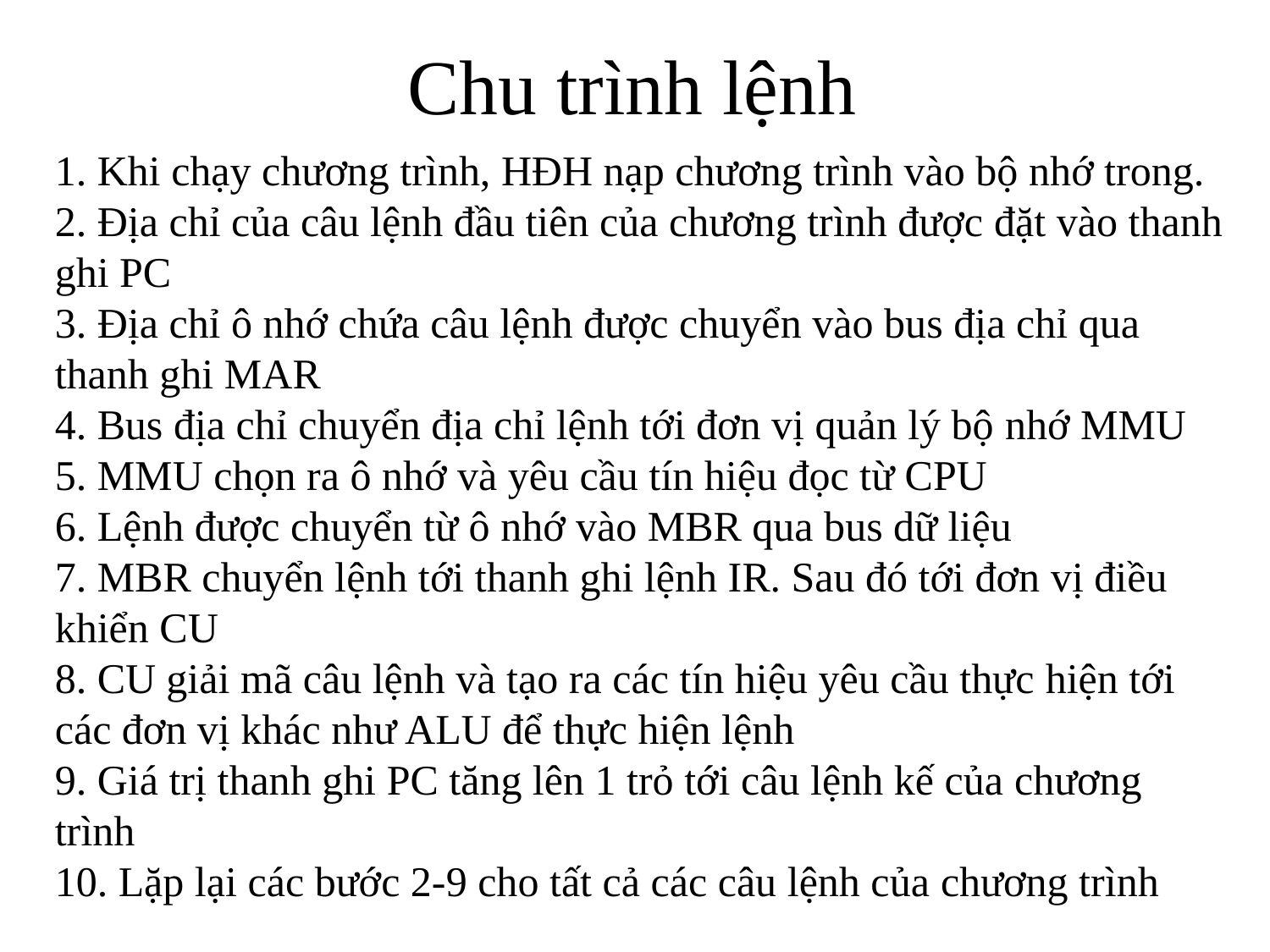

Chu trình lệnh
1. Khi chạy chương trình, HĐH nạp chương trình vào bộ nhớ trong.
2. Địa chỉ của câu lệnh đầu tiên của chương trình được đặt vào thanh ghi PC
3. Địa chỉ ô nhớ chứa câu lệnh được chuyển vào bus địa chỉ qua thanh ghi MAR
4. Bus địa chỉ chuyển địa chỉ lệnh tới đơn vị quản lý bộ nhớ MMU
5. MMU chọn ra ô nhớ và yêu cầu tín hiệu đọc từ CPU
6. Lệnh được chuyển từ ô nhớ vào MBR qua bus dữ liệu
7. MBR chuyển lệnh tới thanh ghi lệnh IR. Sau đó tới đơn vị điều khiển CU
8. CU giải mã câu lệnh và tạo ra các tín hiệu yêu cầu thực hiện tới các đơn vị khác như ALU để thực hiện lệnh
9. Giá trị thanh ghi PC tăng lên 1 trỏ tới câu lệnh kế của chương trình
10. Lặp lại các bước 2-9 cho tất cả các câu lệnh của chương trình